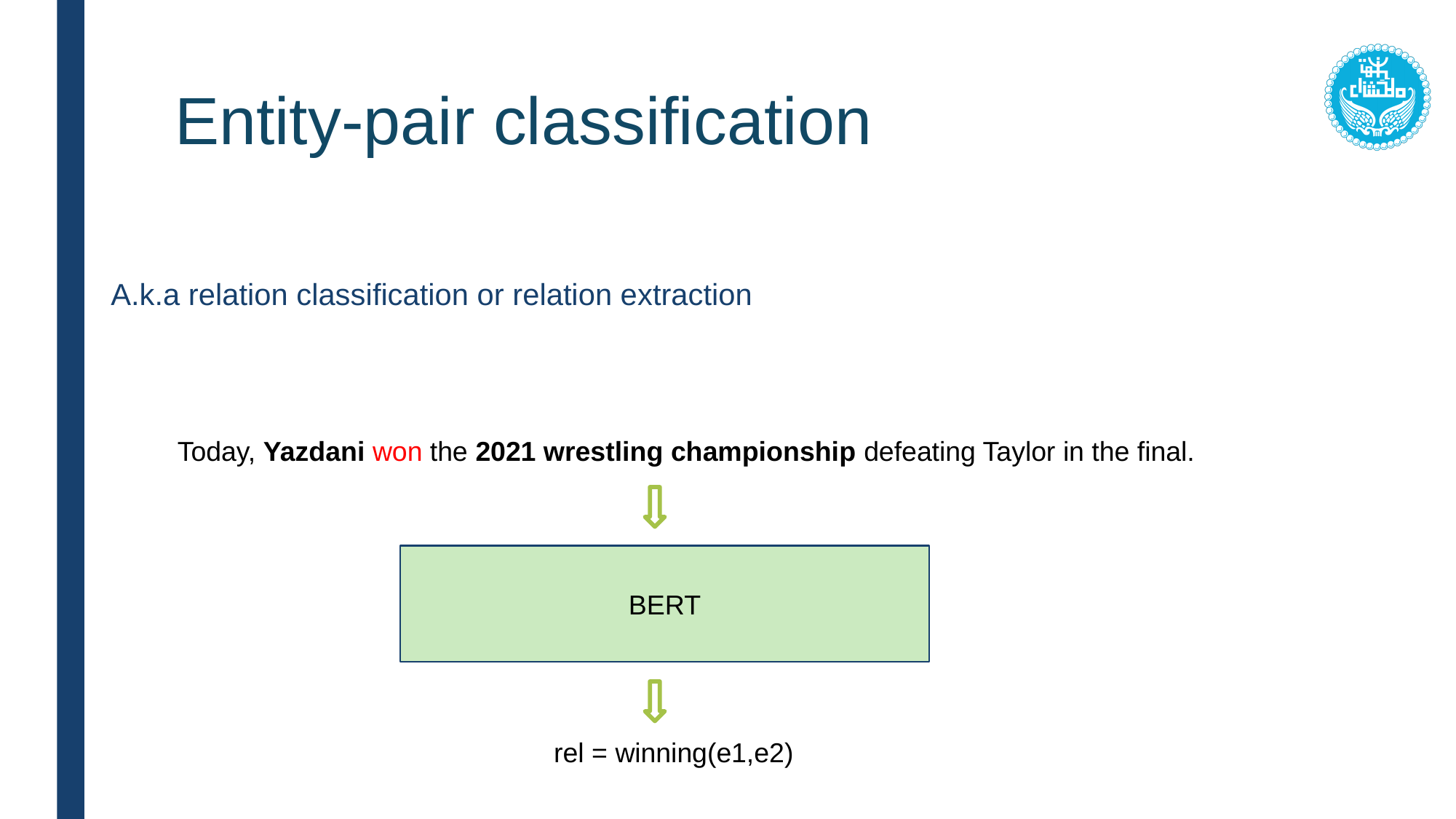

# Entity-pair classification

A.k.a relation classification or relation extraction
Today, Yazdani won the 2021 wrestling championship defeating Taylor in the final.

BERT

rel = winning(e1,e2)